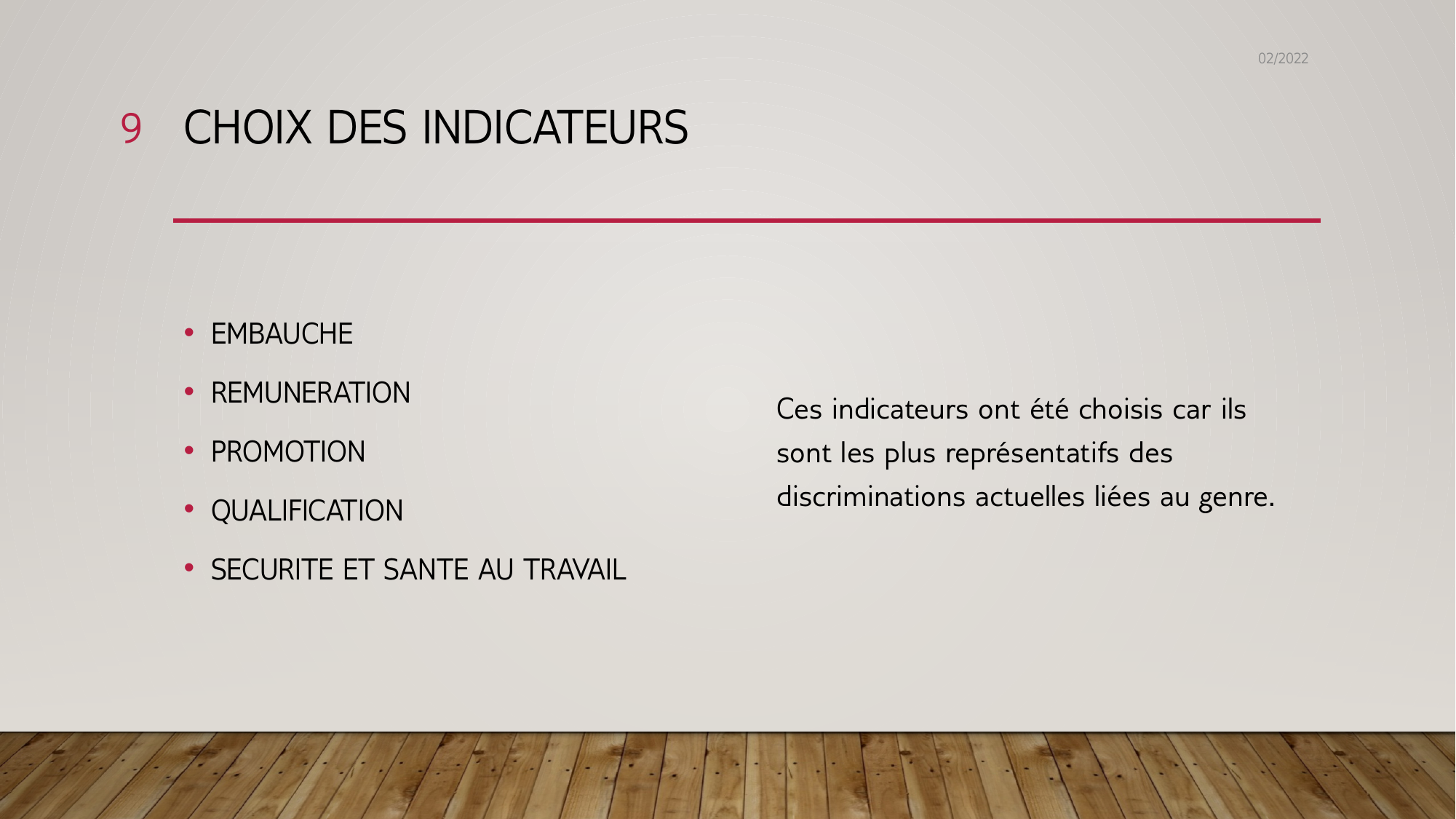

02/2022
9
# CHOIX DES INDICATEURS
EMBAUCHE
REMUNERATION
PROMOTION
QUALIFICATION
SECURITE ET SANTE AU TRAVAIL
Ces indicateurs ont été choisis car ils sont les plus représentatifs des discriminations actuelles liées au genre.